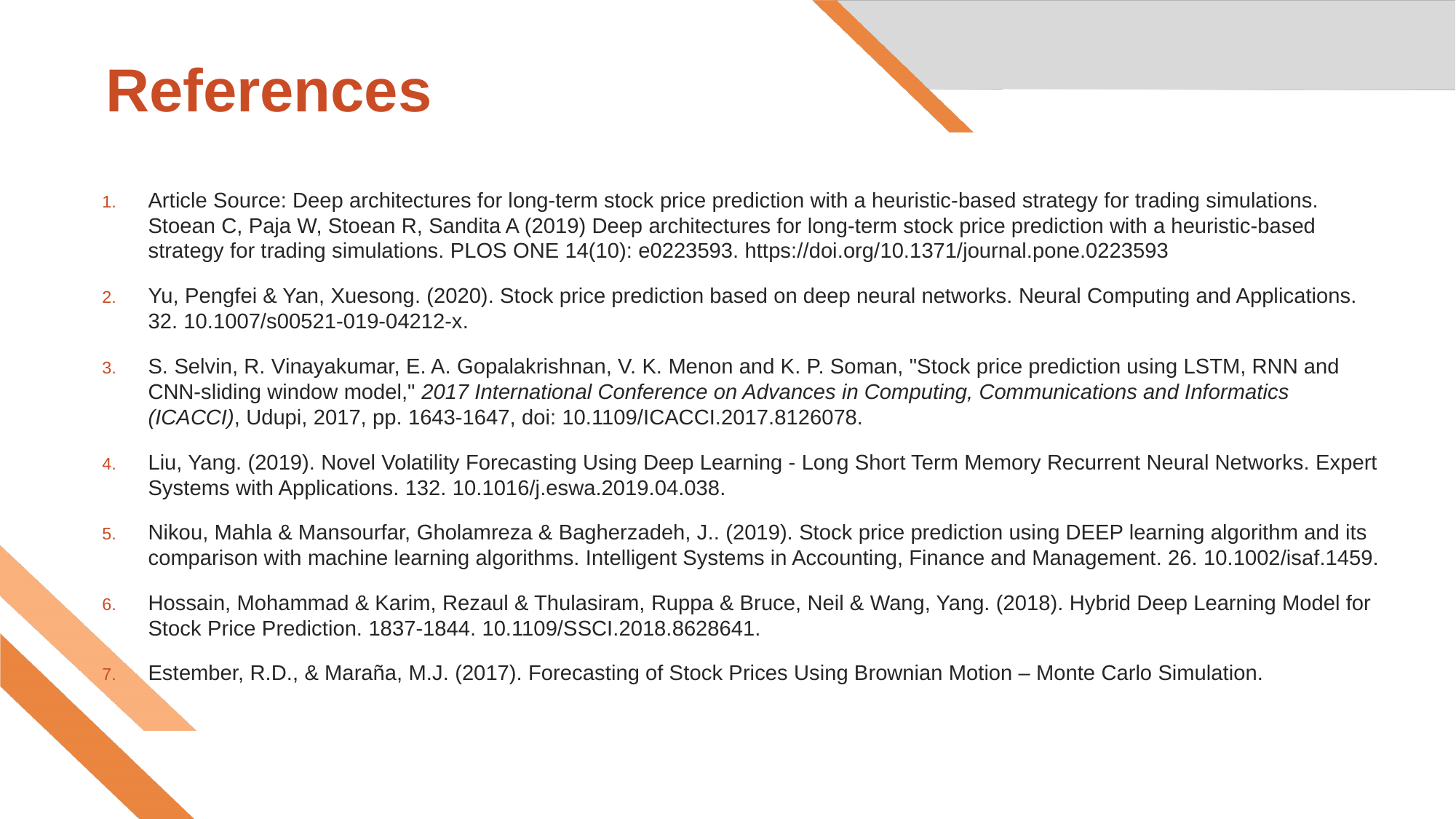

# References
Article Source: Deep architectures for long-term stock price prediction with a heuristic-based strategy for trading simulations. Stoean C, Paja W, Stoean R, Sandita A (2019) Deep architectures for long-term stock price prediction with a heuristic-based strategy for trading simulations. PLOS ONE 14(10): e0223593. https://doi.org/10.1371/journal.pone.0223593
Yu, Pengfei & Yan, Xuesong. (2020). Stock price prediction based on deep neural networks. Neural Computing and Applications. 32. 10.1007/s00521-019-04212-x.
S. Selvin, R. Vinayakumar, E. A. Gopalakrishnan, V. K. Menon and K. P. Soman, "Stock price prediction using LSTM, RNN and CNN-sliding window model," 2017 International Conference on Advances in Computing, Communications and Informatics (ICACCI), Udupi, 2017, pp. 1643-1647, doi: 10.1109/ICACCI.2017.8126078.
Liu, Yang. (2019). Novel Volatility Forecasting Using Deep Learning - Long Short Term Memory Recurrent Neural Networks. Expert Systems with Applications. 132. 10.1016/j.eswa.2019.04.038.
Nikou, Mahla & Mansourfar, Gholamreza & Bagherzadeh, J.. (2019). Stock price prediction using DEEP learning algorithm and its comparison with machine learning algorithms. Intelligent Systems in Accounting, Finance and Management. 26. 10.1002/isaf.1459.
Hossain, Mohammad & Karim, Rezaul & Thulasiram, Ruppa & Bruce, Neil & Wang, Yang. (2018). Hybrid Deep Learning Model for Stock Price Prediction. 1837-1844. 10.1109/SSCI.2018.8628641.
Estember, R.D., & Maraña, M.J. (2017). Forecasting of Stock Prices Using Brownian Motion – Monte Carlo Simulation.